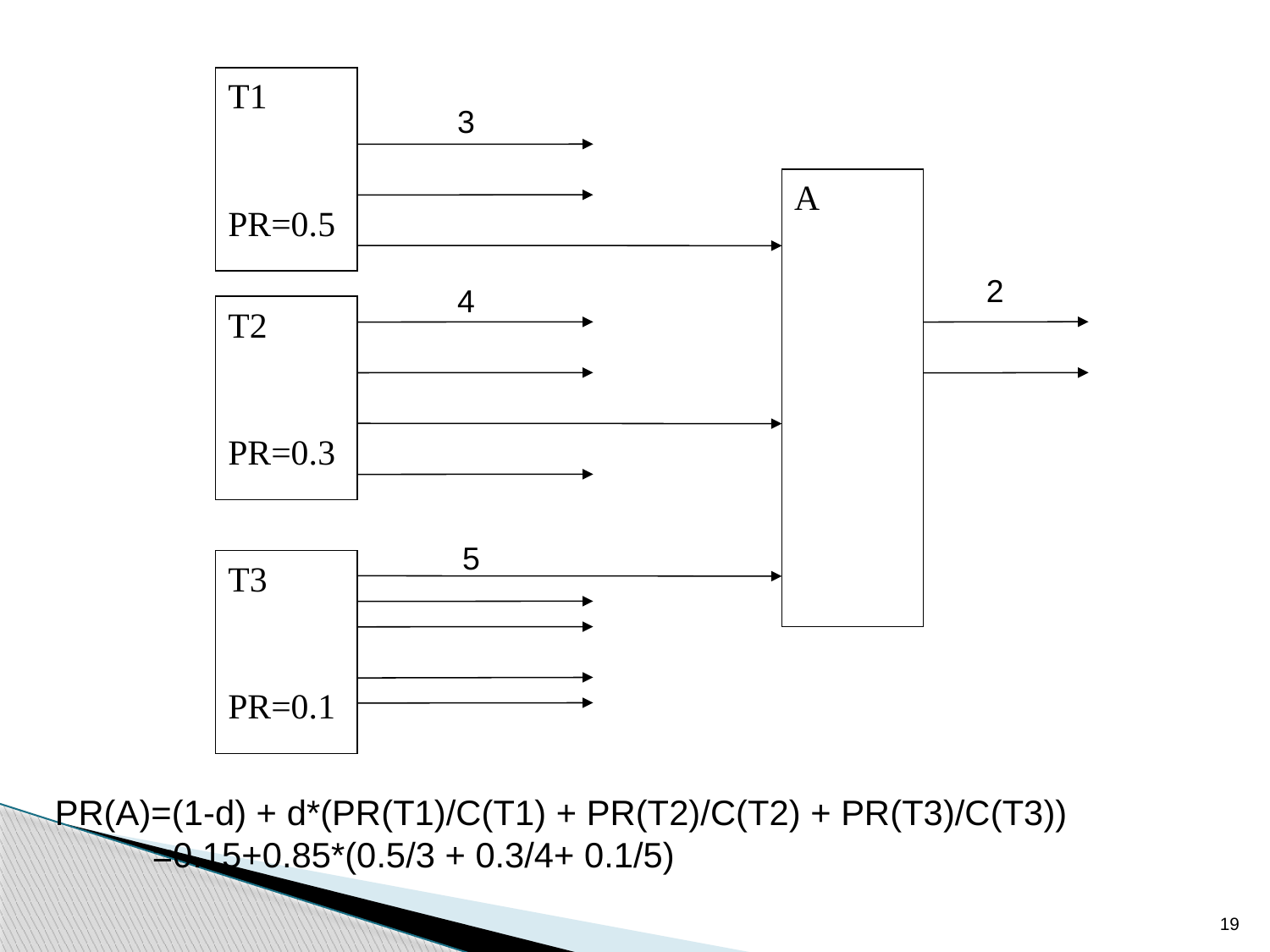

T1

PR=0.5

A

T2

PR=0.3

T3

PR=0.1

3
2
4
5
PR(A)=(1-d) + d*(PR(T1)/C(T1) + PR(T2)/C(T2) + PR(T3)/C(T3))
          =0.15+0.85*(0.5/3 + 0.3/4+ 0.1/5)
19